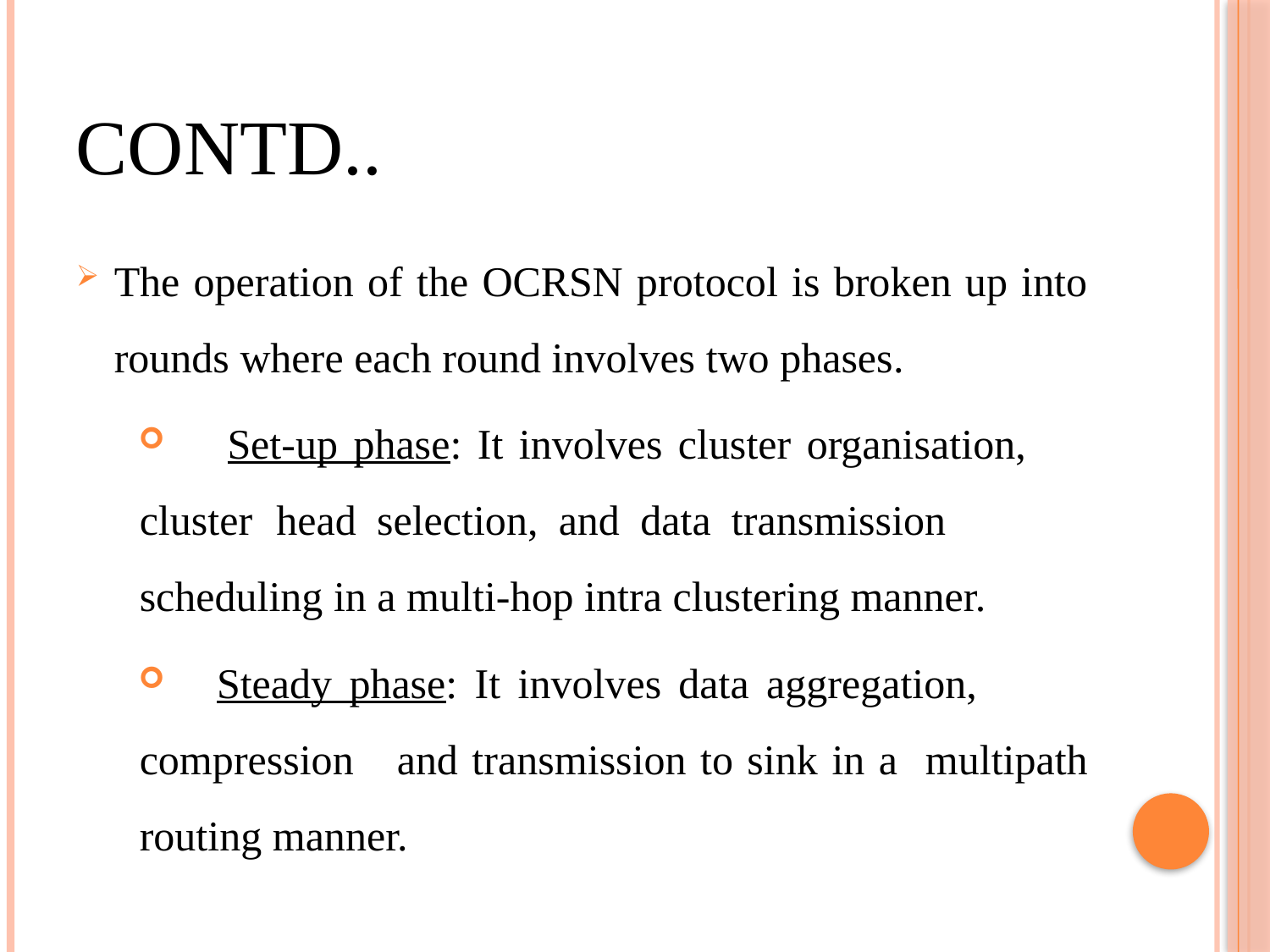

# Contd..
The operation of the OCRSN protocol is broken up into rounds where each round involves two phases.
    Set-up phase: It involves cluster organisation,   	cluster 	head selection, and data transmission 	scheduling in a multi-hop intra clustering manner.
   Steady phase: It involves data aggregation, 	compression 	and transmission to sink in a 	multipath routing manner.